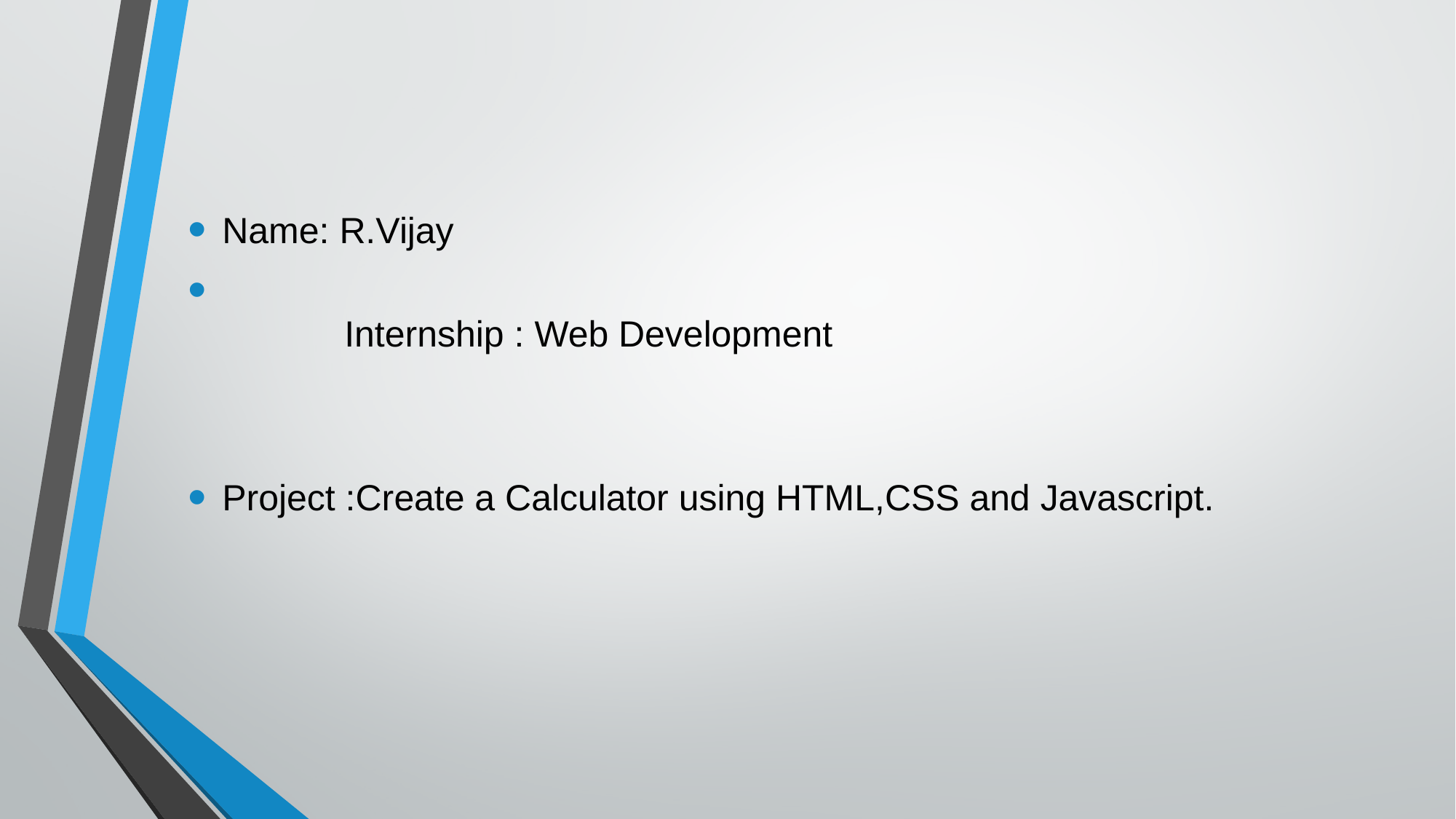

Name: R.Vijay
            Internship : Web Development

Project :Create a Calculator using HTML,CSS and Javascript.